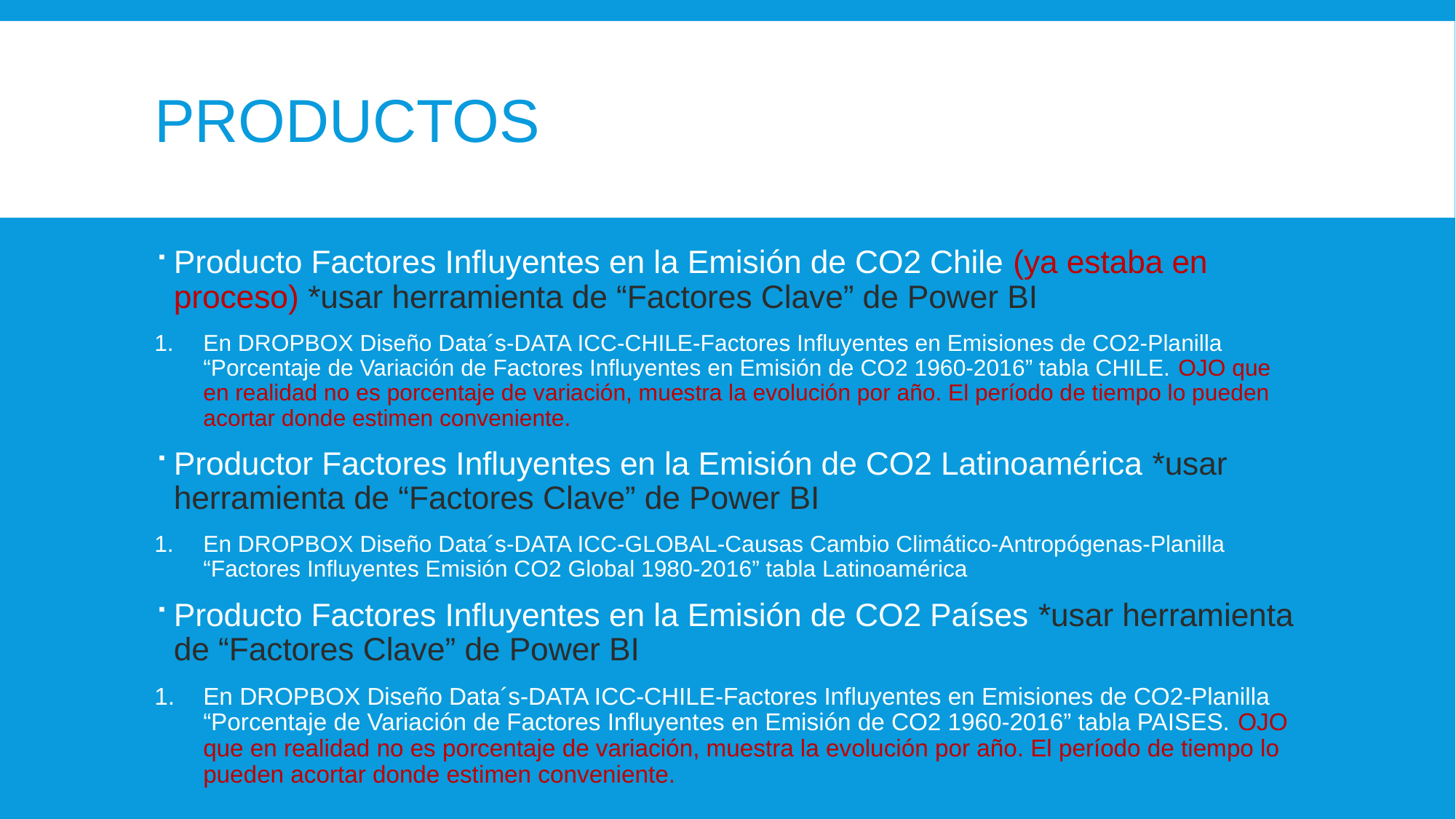

# productos
Producto Factores Influyentes en la Emisión de CO2 Chile (ya estaba en proceso) *usar herramienta de “Factores Clave” de Power BI
En DROPBOX Diseño Data´s-DATA ICC-CHILE-Factores Influyentes en Emisiones de CO2-Planilla “Porcentaje de Variación de Factores Influyentes en Emisión de CO2 1960-2016” tabla CHILE. OJO que en realidad no es porcentaje de variación, muestra la evolución por año. El período de tiempo lo pueden acortar donde estimen conveniente.
Productor Factores Influyentes en la Emisión de CO2 Latinoamérica *usar herramienta de “Factores Clave” de Power BI
En DROPBOX Diseño Data´s-DATA ICC-GLOBAL-Causas Cambio Climático-Antropógenas-Planilla “Factores Influyentes Emisión CO2 Global 1980-2016” tabla Latinoamérica
Producto Factores Influyentes en la Emisión de CO2 Países *usar herramienta de “Factores Clave” de Power BI
En DROPBOX Diseño Data´s-DATA ICC-CHILE-Factores Influyentes en Emisiones de CO2-Planilla “Porcentaje de Variación de Factores Influyentes en Emisión de CO2 1960-2016” tabla PAISES. OJO que en realidad no es porcentaje de variación, muestra la evolución por año. El período de tiempo lo pueden acortar donde estimen conveniente.